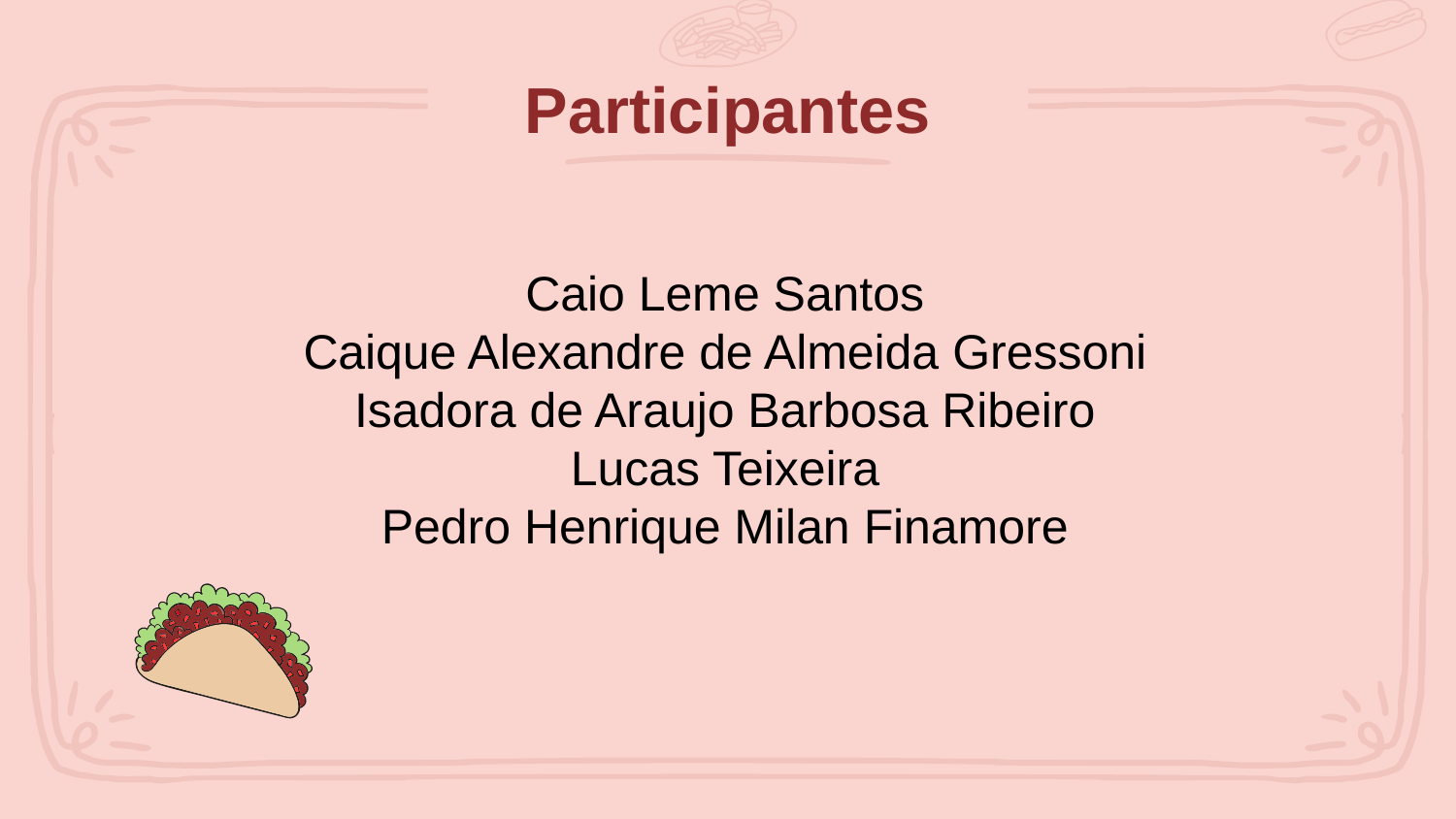

# Participantes
Caio Leme Santos
Caique Alexandre de Almeida Gressoni
Isadora de Araujo Barbosa Ribeiro
Lucas Teixeira
Pedro Henrique Milan Finamore